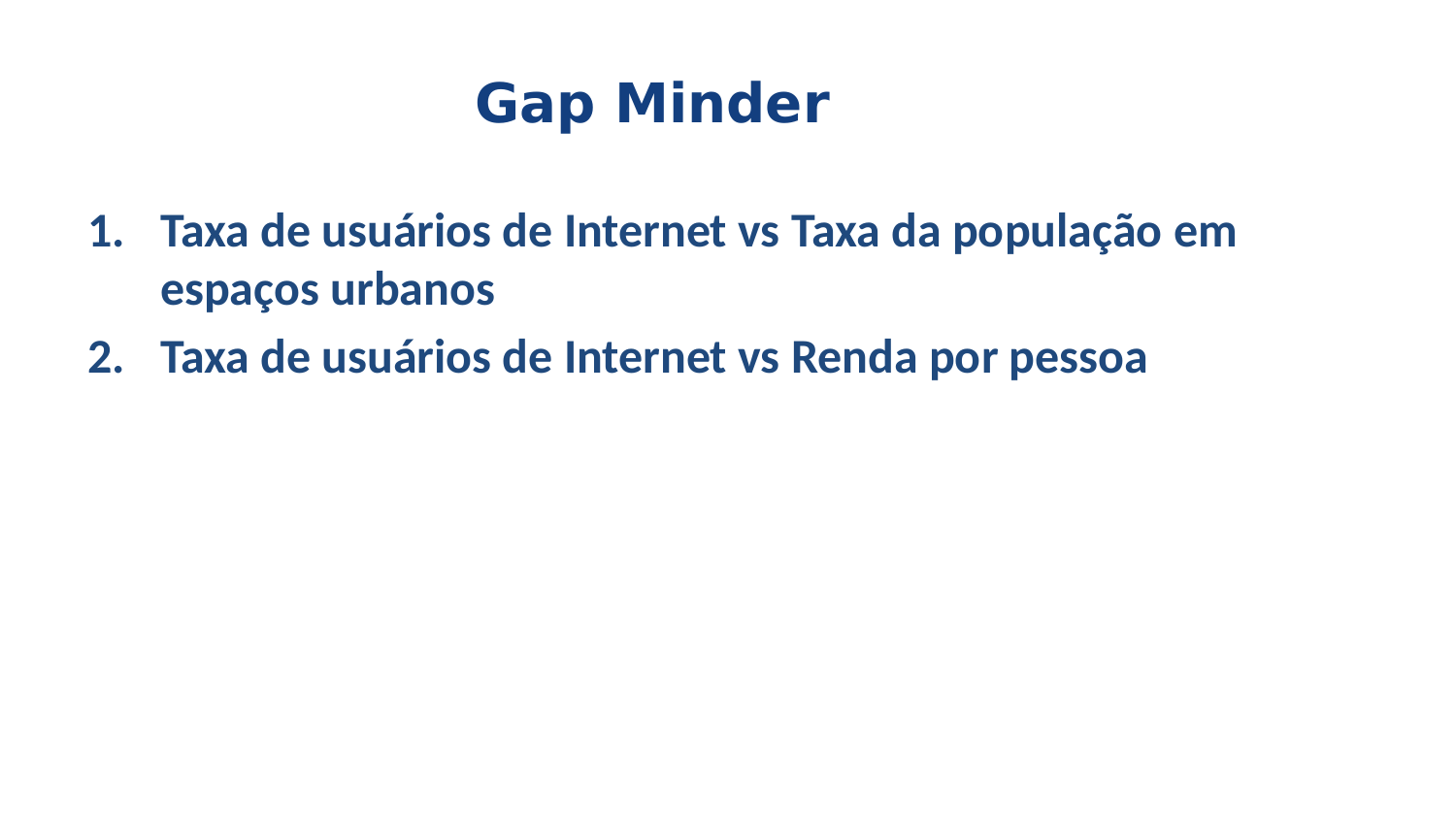

# Gap Minder
Taxa de usuários de Internet vs Taxa da população em espaços urbanos
Taxa de usuários de Internet vs Renda por pessoa